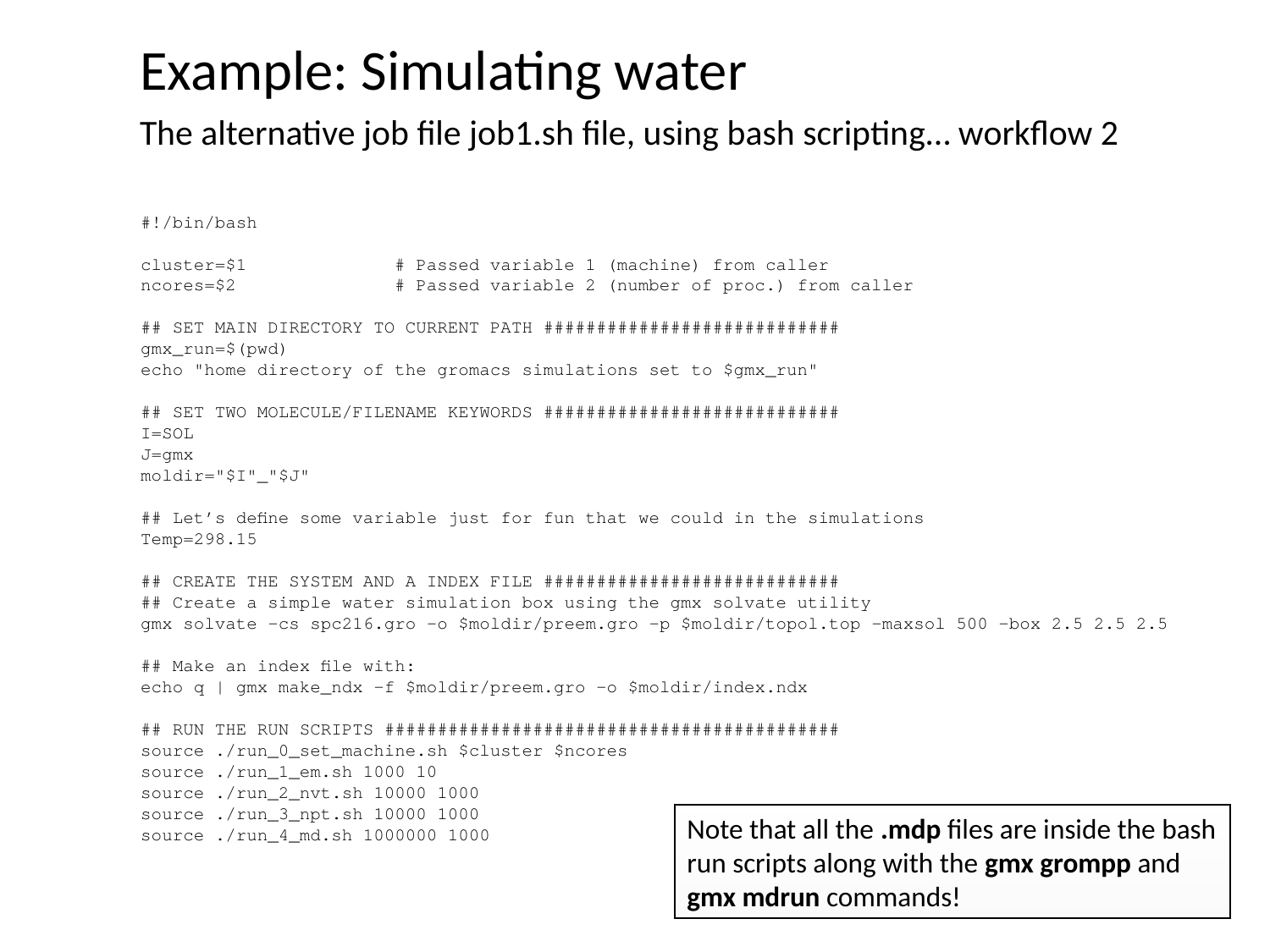

Example: Simulating water
	The alternative job file job1.sh file, using bash scripting… workflow 2
#!/bin/bash

cluster=$1		# Passed variable 1 (machine) from caller
ncores=$2		# Passed variable 2 (number of proc.) from caller

## SET MAIN DIRECTORY TO CURRENT PATH ############################
gmx_run=$(pwd)
echo "home directory of the gromacs simulations set to $gmx_run"

## SET TWO MOLECULE/FILENAME KEYWORDS ############################
I=SOL
J=gmx
moldir="$I"_"$J"

## Let’s define some variable just for fun that we could in the simulations
Temp=298.15

## CREATE THE SYSTEM AND A INDEX FILE ############################
## Create a simple water simulation box using the gmx solvate utility
gmx solvate -cs spc216.gro -o $moldir/preem.gro -p $moldir/topol.top -maxsol 500 -box 2.5 2.5 2.5

## Make an index file with:
echo q | gmx make_ndx -f $moldir/preem.gro -o $moldir/index.ndx

## RUN THE RUN SCRIPTS ###########################################
source ./run_0_set_machine.sh $cluster $ncores
source ./run_1_em.sh 1000 10
source ./run_2_nvt.sh 10000 1000
source ./run_3_npt.sh 10000 1000
source ./run_4_md.sh 1000000 1000

Note that all the .mdp files are inside the bash run scripts along with the gmx grompp and gmx mdrun commands!